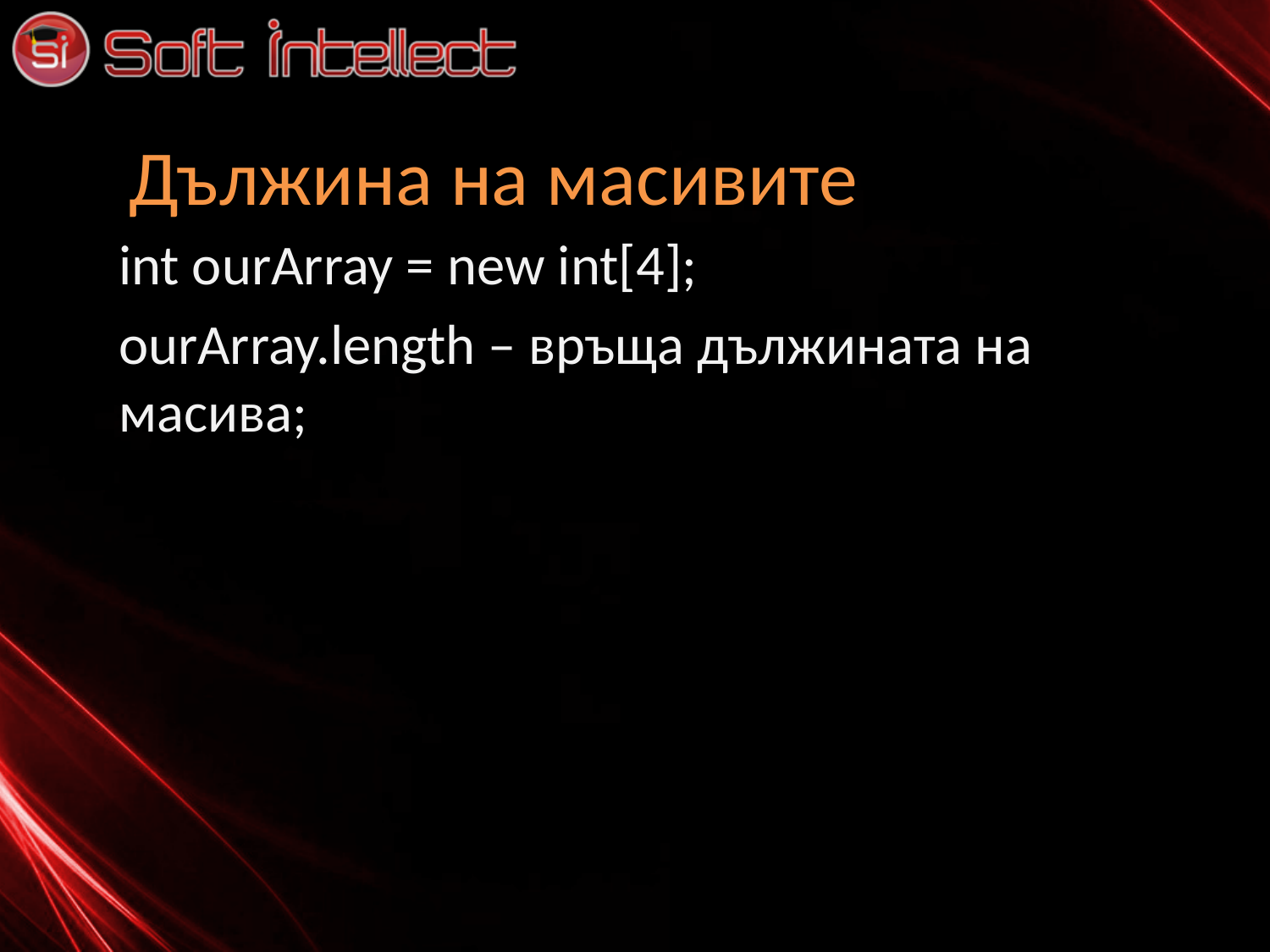

# Дължина на масивите
int ourArray = new int[4];
ourArray.length – връща дължината на масива;